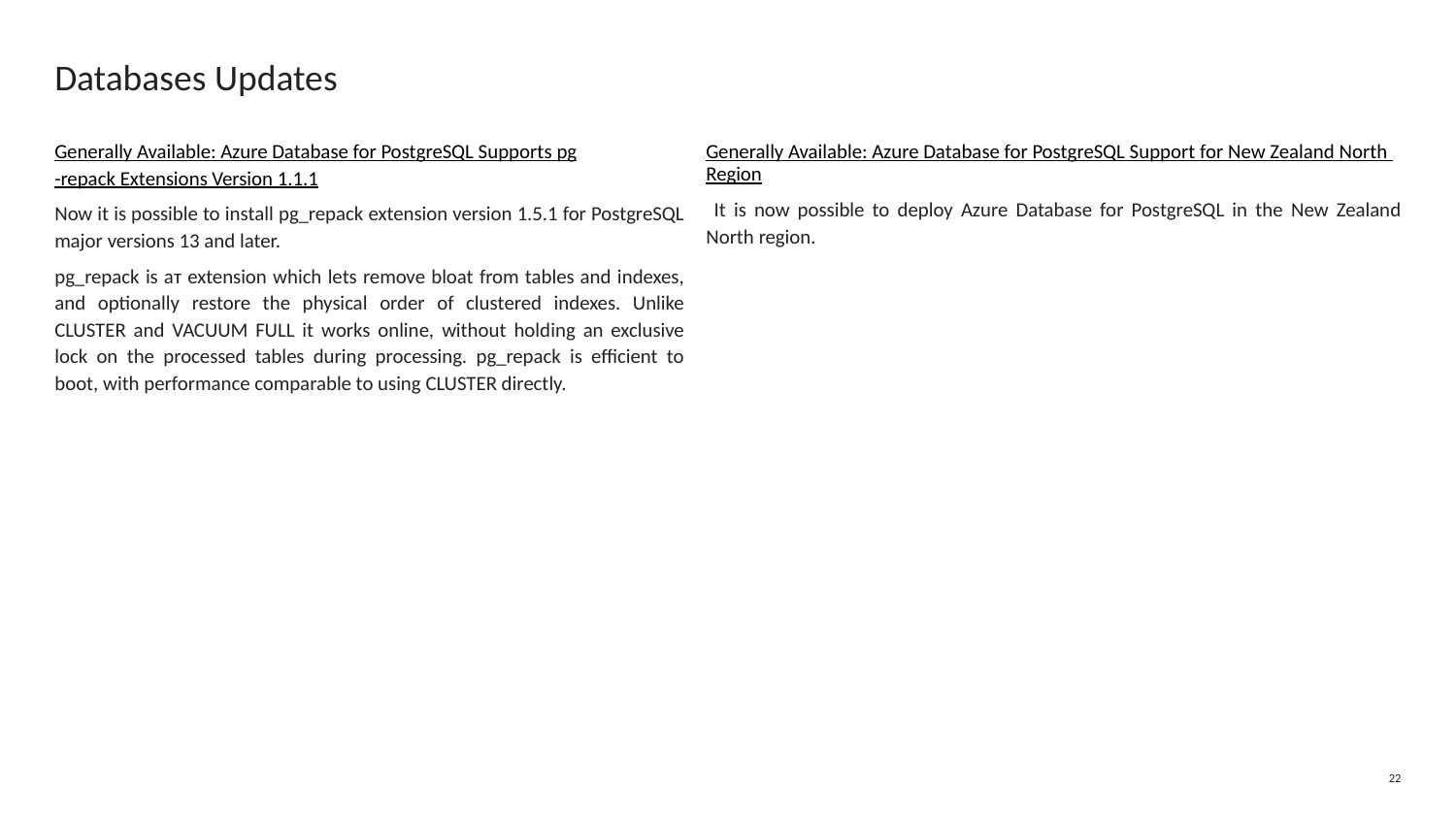

# Databases Updates
Generally Available: Azure Database for PostgreSQL Supports pg-repack Extensions Version 1.1.1
Now it is possible to install pg_repack extension version 1.5.1 for PostgreSQL major versions 13 and later.
pg_repack is aт extension which lets remove bloat from tables and indexes, and optionally restore the physical order of clustered indexes. Unlike CLUSTER and VACUUM FULL it works online, without holding an exclusive lock on the processed tables during processing. pg_repack is efficient to boot, with performance comparable to using CLUSTER directly.
Generally Available: Azure Database for PostgreSQL Support for New Zealand North Region
 It is now possible to deploy Azure Database for PostgreSQL in the New Zealand North region.